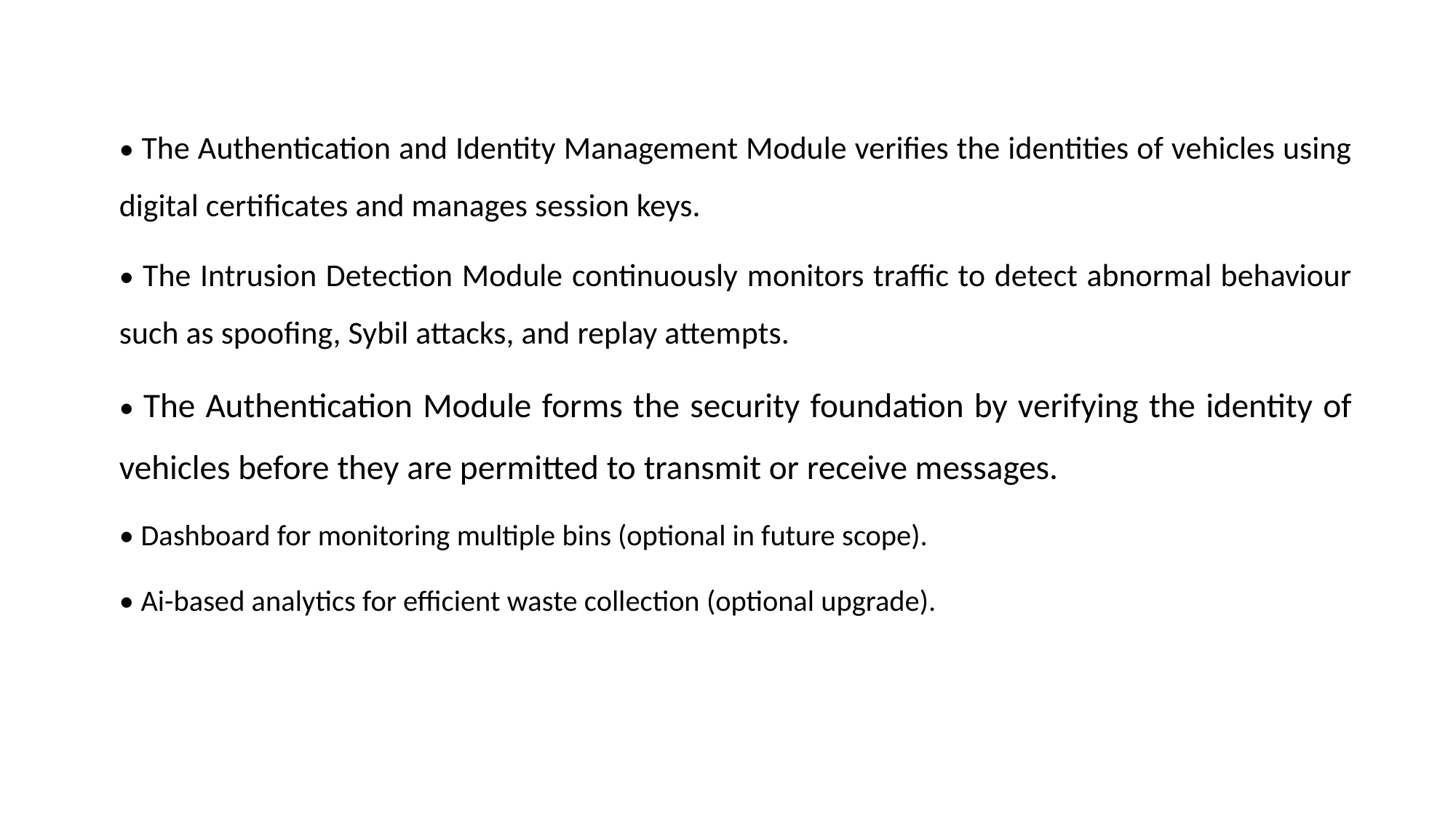

• The Authentication and Identity Management Module verifies the identities of vehicles using digital certificates and manages session keys.
• The Intrusion Detection Module continuously monitors traffic to detect abnormal behaviour such as spoofing, Sybil attacks, and replay attempts.
• The Authentication Module forms the security foundation by verifying the identity of vehicles before they are permitted to transmit or receive messages.
• Dashboard for monitoring multiple bins (optional in future scope).
• Ai-based analytics for efficient waste collection (optional upgrade).